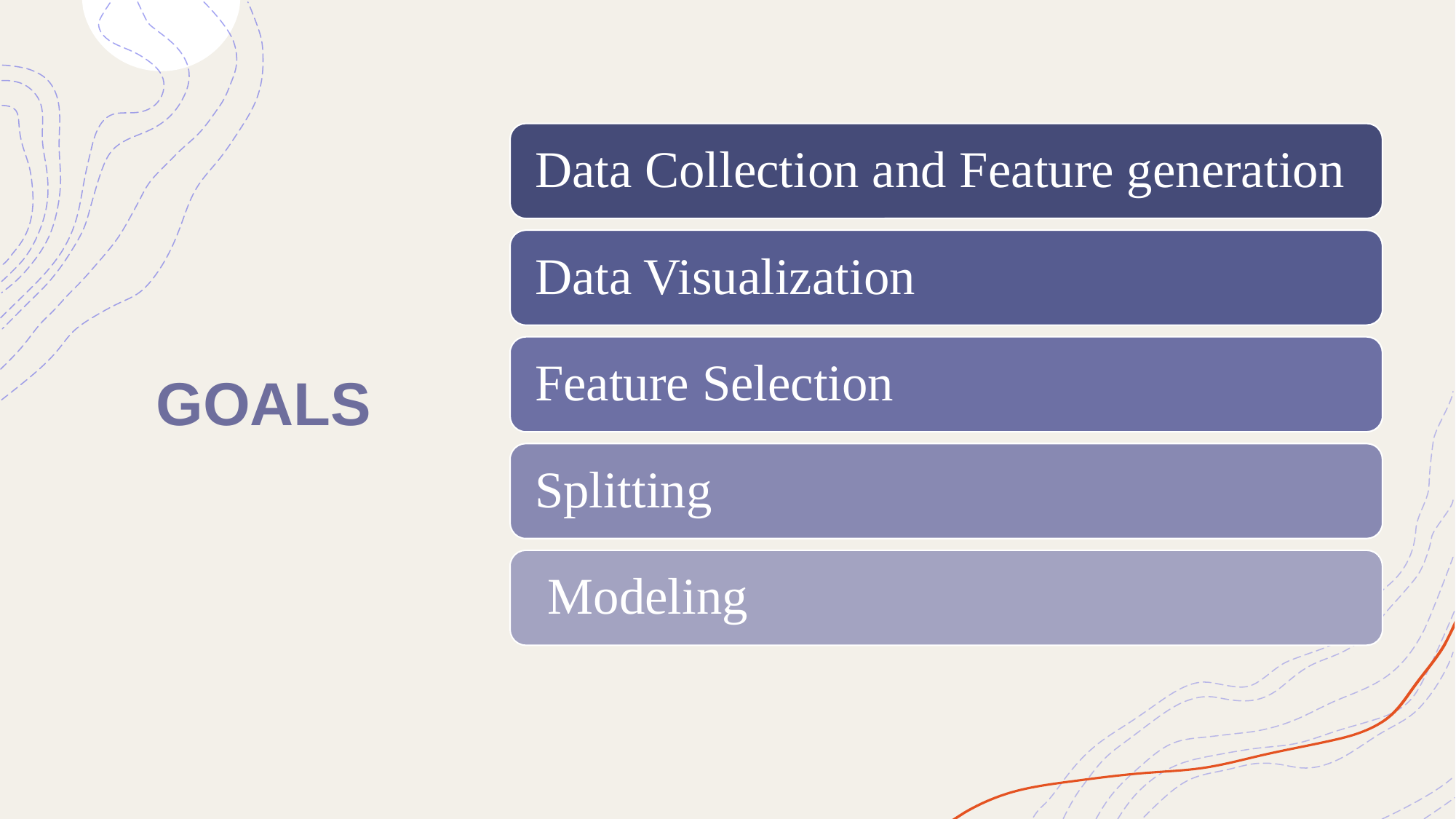

Data Collection and Feature generation
Data Visualization
Feature Selection
Splitting
Modeling

# GOALS